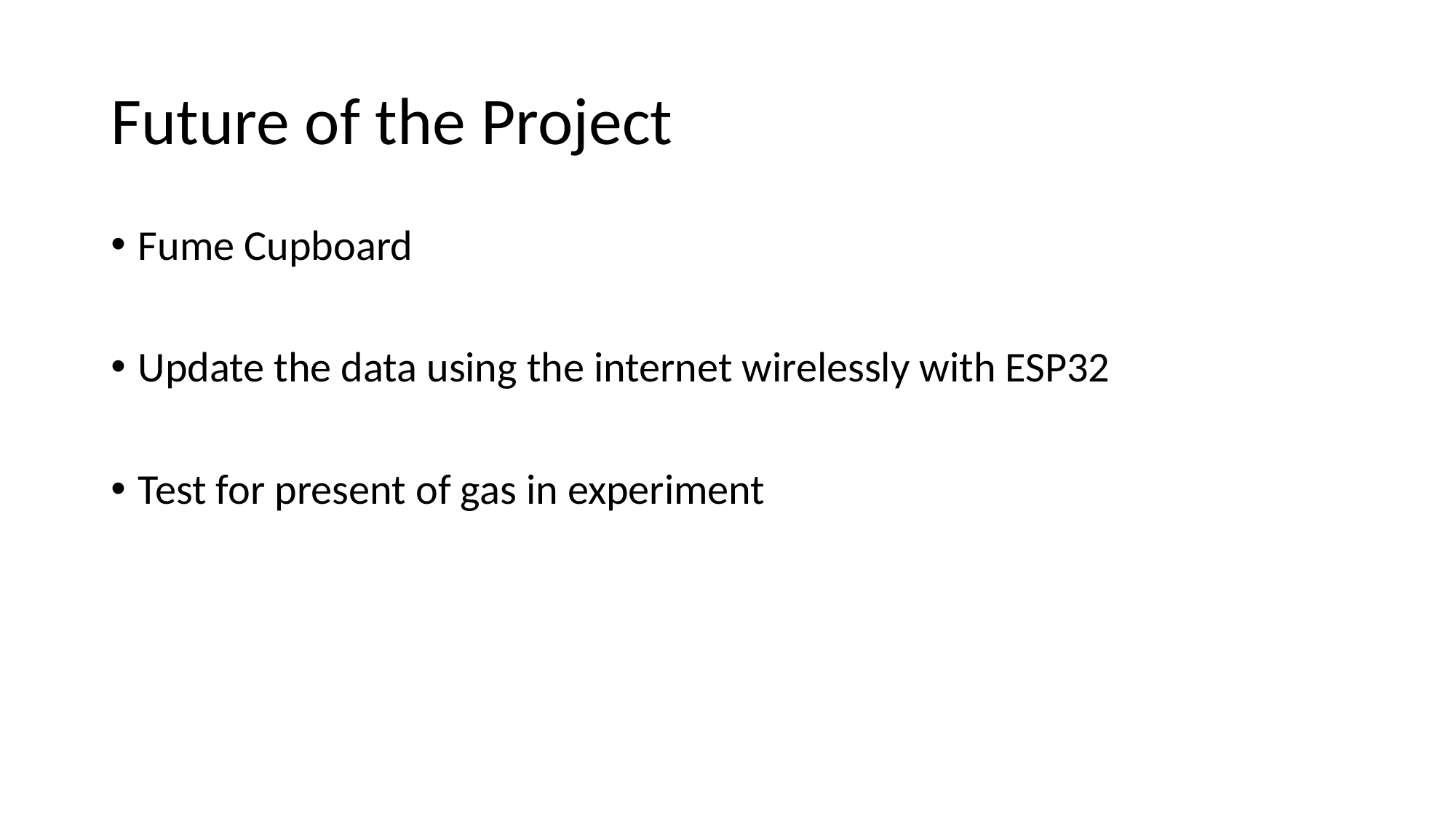

# Future of the Project
Fume Cupboard

Update the data using the internet wirelessly with ESP32

Test for present of gas in experiment